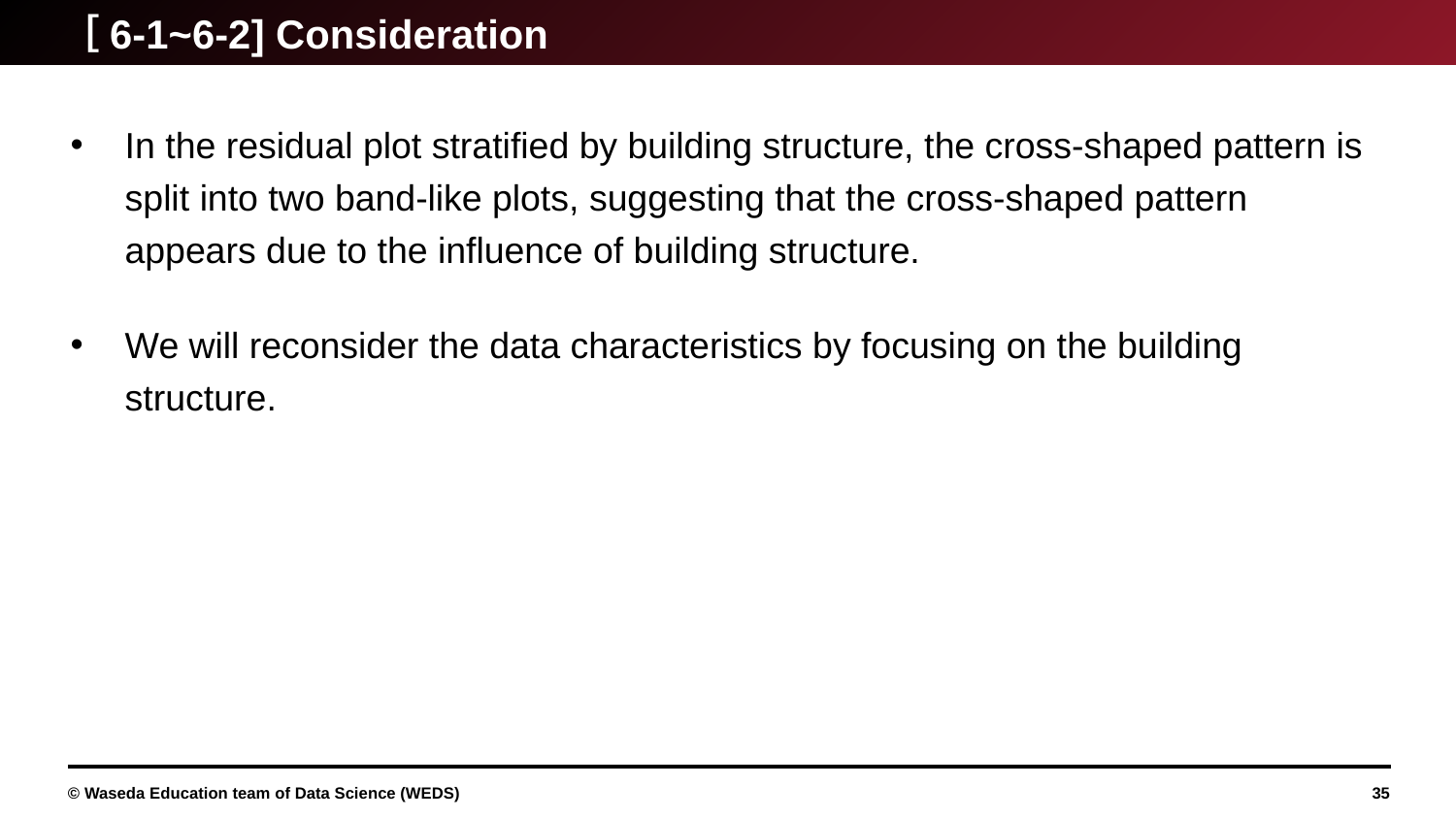

# ［6-1~6-2] Consideration
In the residual plot stratified by building structure, the cross-shaped pattern is split into two band-like plots, suggesting that the cross-shaped pattern appears due to the influence of building structure.

We will reconsider the data characteristics by focusing on the building structure.

© Waseda Education team of Data Science (WEDS)
35